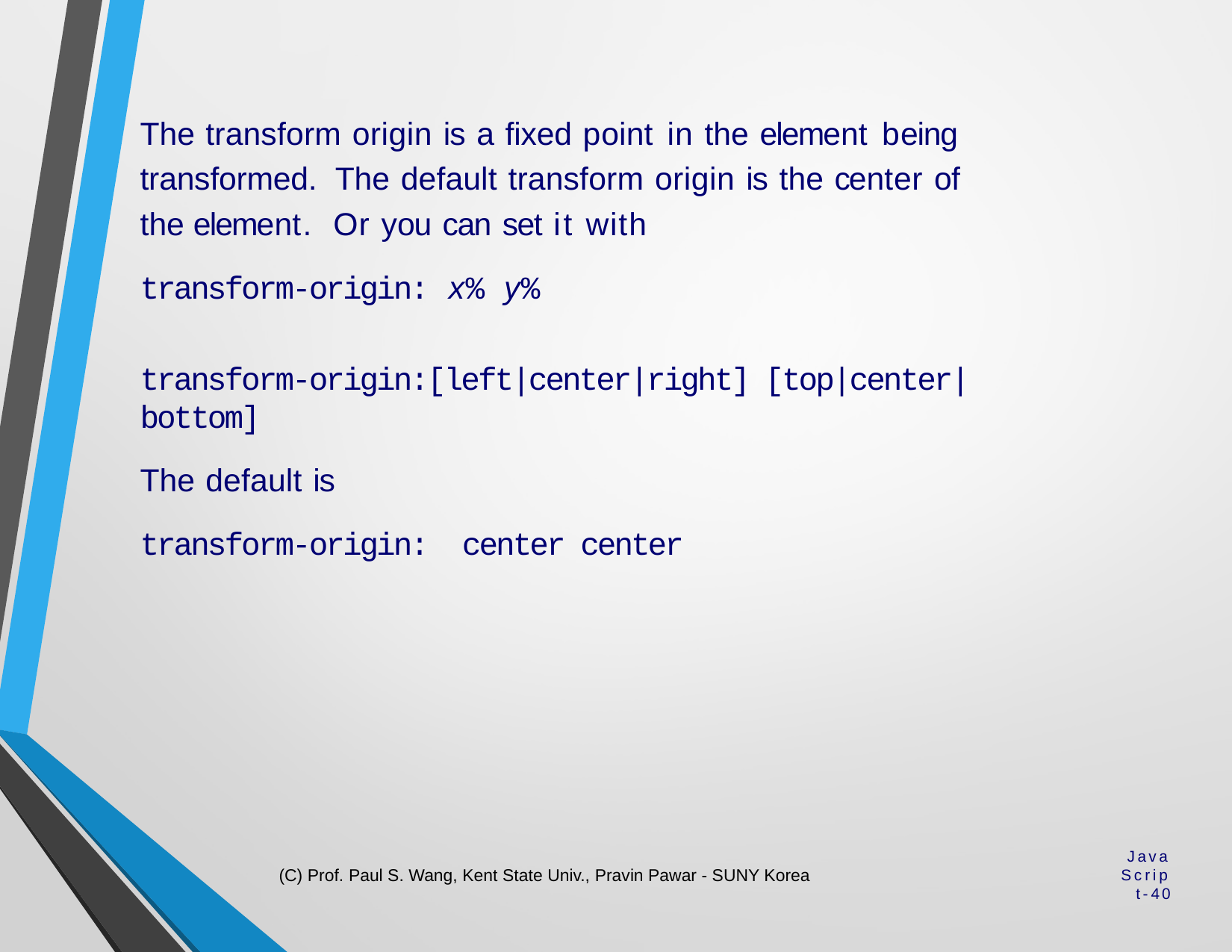

The transform origin is a fixed point in the element being transformed.  The default transform origin is the center of the element.  Or you can set it with

transform-origin: x% y%

transform-origin:[left|center|right] [top|center|bottom]

The default is

transform-origin:	center center
(C) Prof. Paul S. Wang, Kent State Univ., Pravin Pawar - SUNY Korea
JavaScript-40